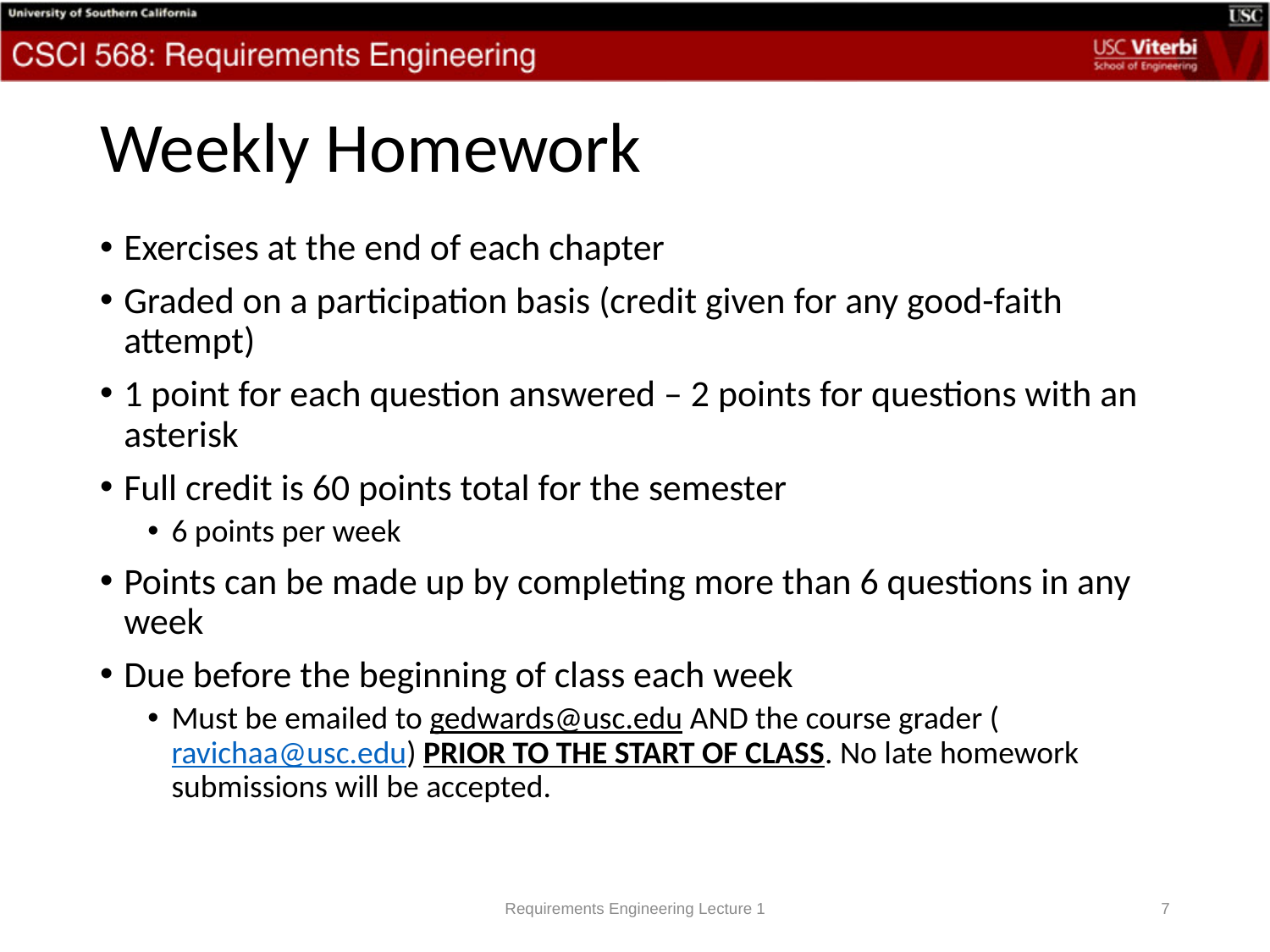

# Weekly Homework
Exercises at the end of each chapter
Graded on a participation basis (credit given for any good-faith attempt)
1 point for each question answered – 2 points for questions with an asterisk
Full credit is 60 points total for the semester
6 points per week
Points can be made up by completing more than 6 questions in any week
Due before the beginning of class each week
Must be emailed to gedwards@usc.edu AND the course grader (ravichaa@usc.edu) PRIOR TO THE START OF CLASS. No late homework submissions will be accepted.
Requirements Engineering Lecture 1
7